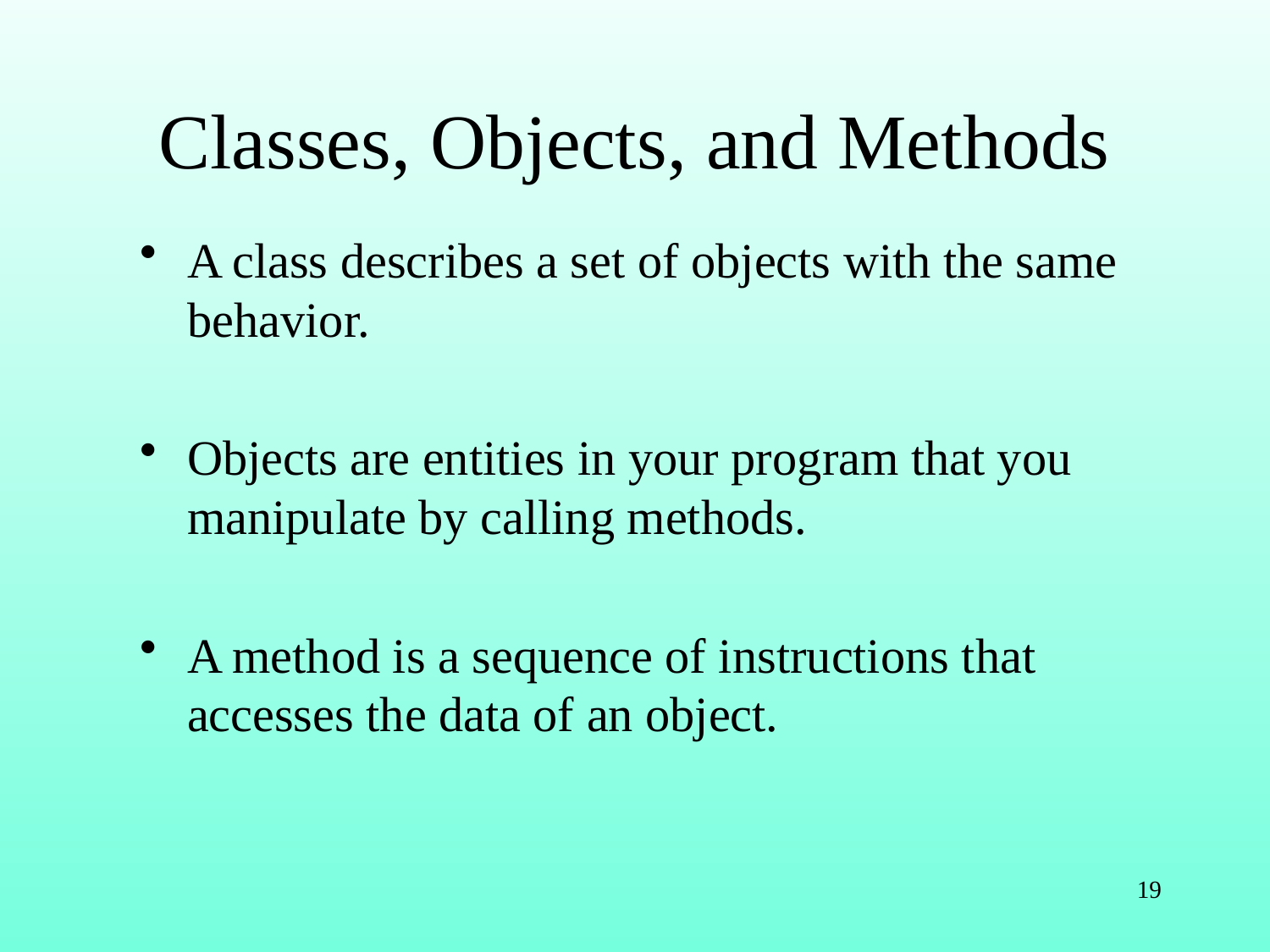

# Classes, Objects, and Methods
A class describes a set of objects with the same behavior.

Objects are entities in your program that you manipulate by calling methods.

A method is a sequence of instructions that accesses the data of an object.
19